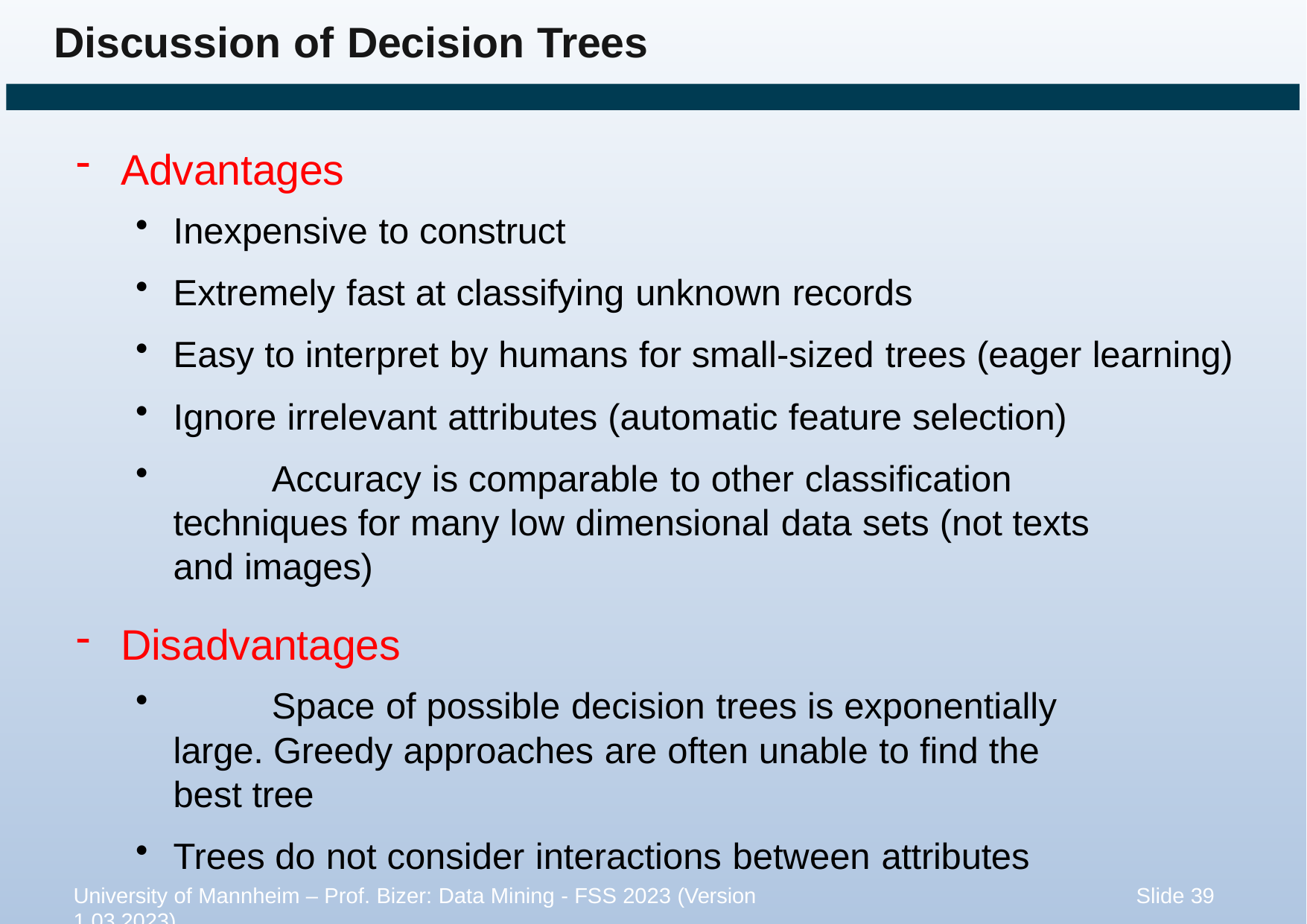

# Discussion of Decision Trees
Advantages
Inexpensive to construct
Extremely fast at classifying unknown records
Easy to interpret by humans for small-sized trees (eager learning)
Ignore irrelevant attributes (automatic feature selection)
	Accuracy is comparable to other classification techniques for many low dimensional data sets (not texts and images)
Disadvantages
	Space of possible decision trees is exponentially large. Greedy approaches are often unable to find the best tree
Trees do not consider interactions between attributes
University of Mannheim – Prof. Bizer: Data Mining - FSS 2023 (Version 1.03.2023)
Slide 39